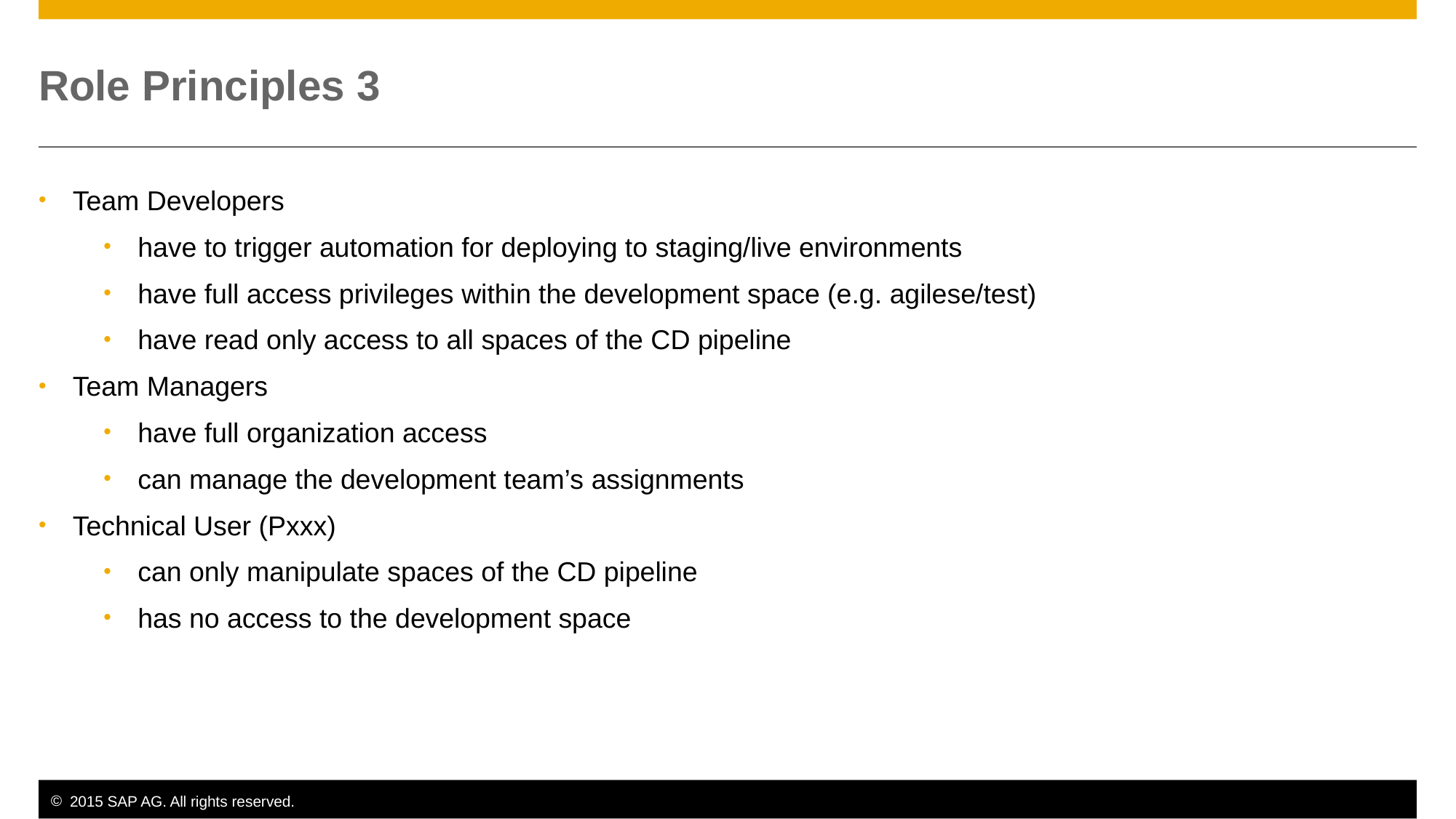

# Role Principles 3
Team Developers
have to trigger automation for deploying to staging/live environments
have full access privileges within the development space (e.g. agilese/test)
have read only access to all spaces of the CD pipeline
Team Managers
have full organization access
can manage the development team’s assignments
Technical User (Pxxx)
can only manipulate spaces of the CD pipeline
has no access to the development space